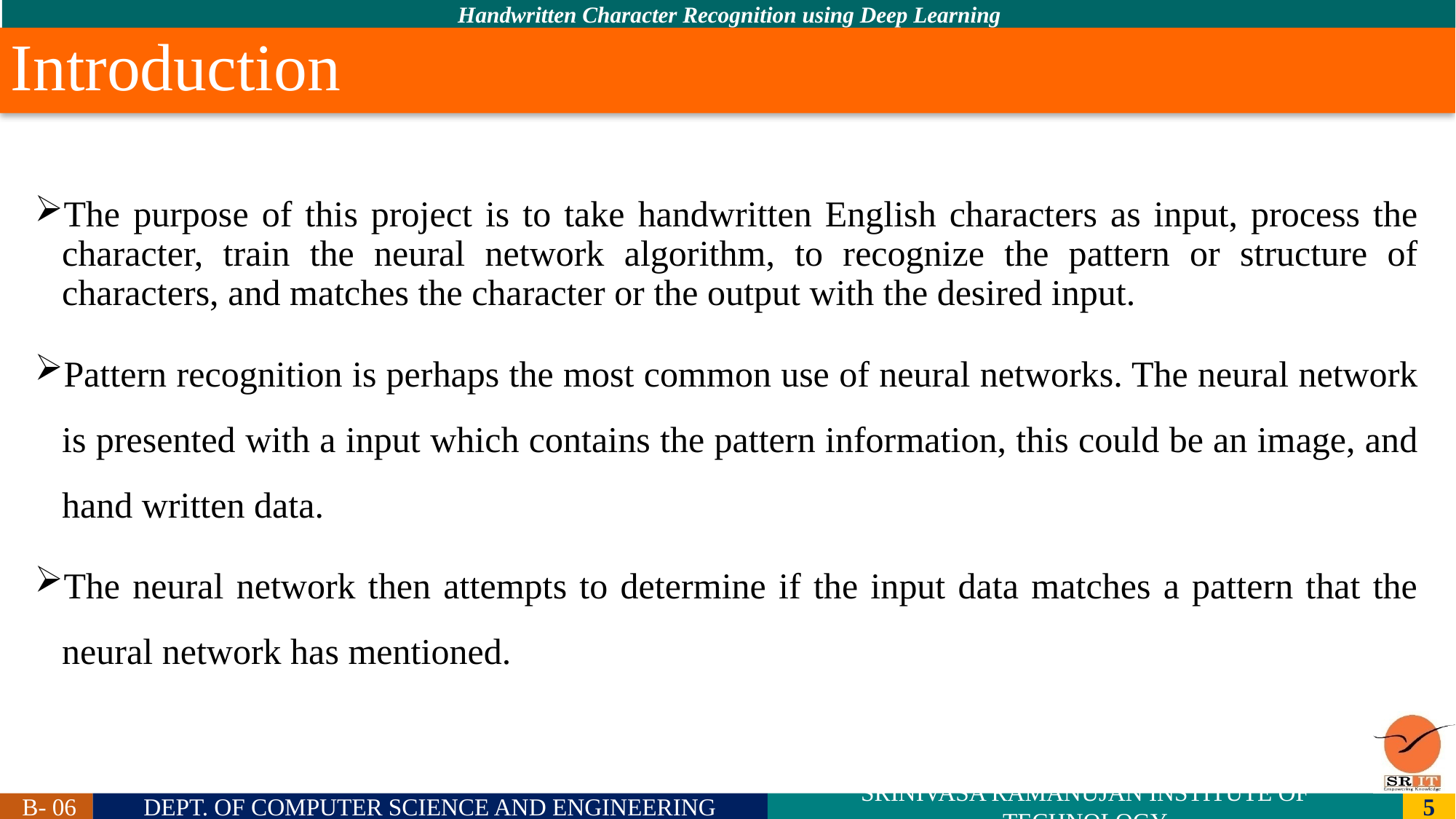

# Introduction

The purpose of this project is to take handwritten English characters as input, process the character, train the neural network algorithm, to recognize the pattern or structure of characters, and matches the character or the output with the desired input.
Pattern recognition is perhaps the most common use of neural networks. The neural network is presented with a input which contains the pattern information, this could be an image, and hand written data.
The neural network then attempts to determine if the input data matches a pattern that the neural network has mentioned.